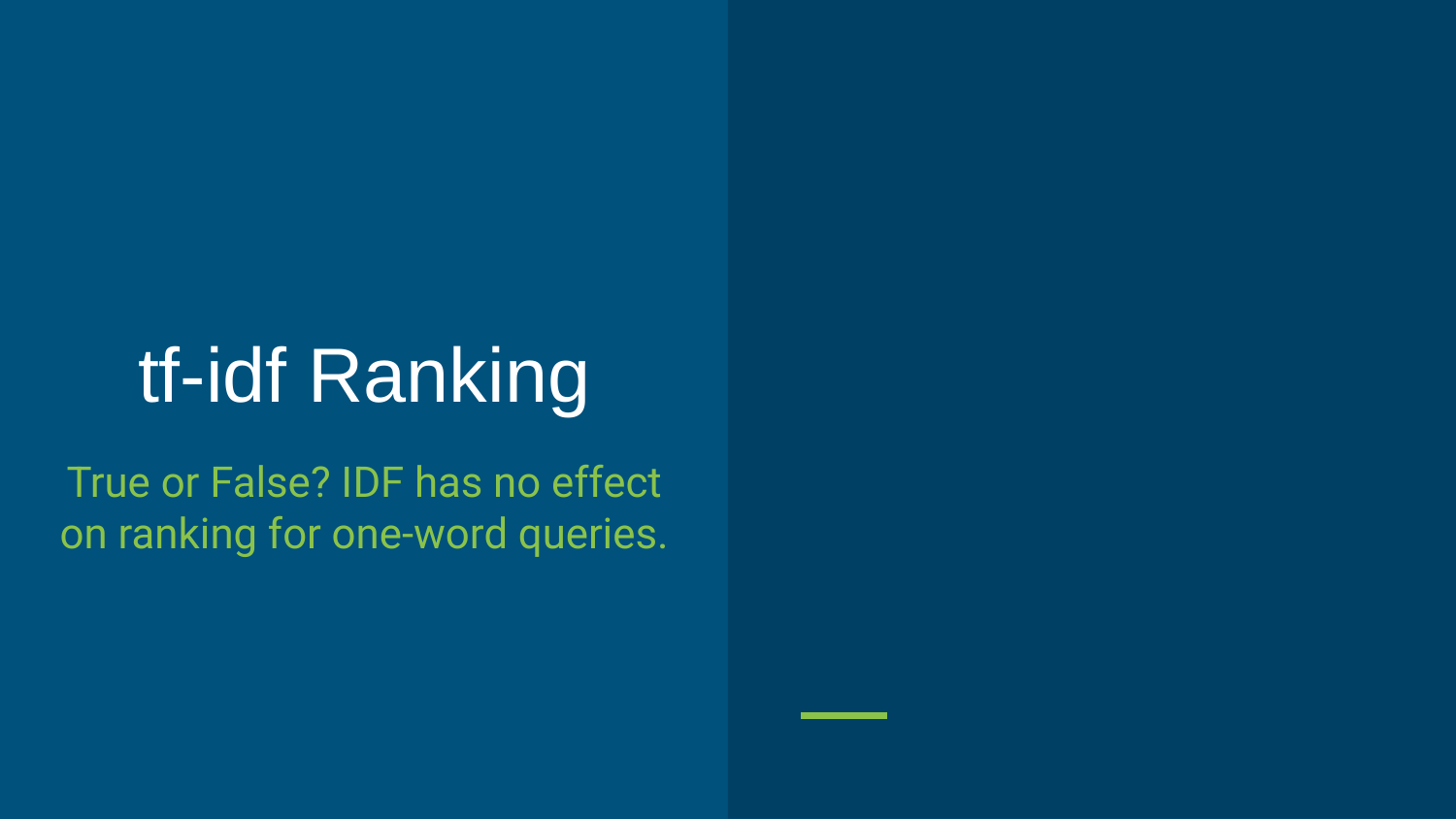

# tf-idf Ranking
True or False? IDF has no effect on ranking for one-word queries.